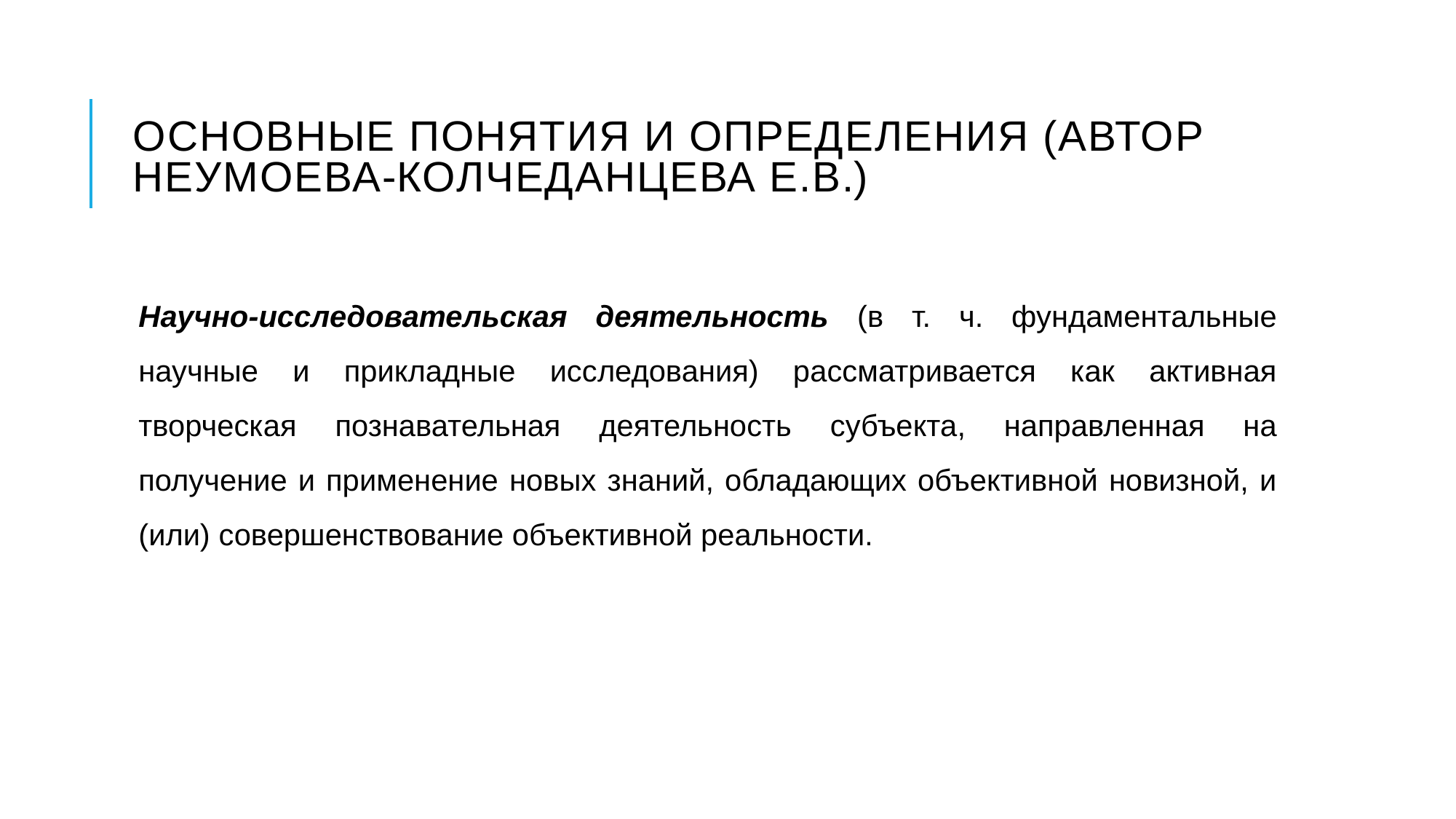

# Основные понятия и определения (автор Неумоева-Колчеданцева Е.В.)
Научно-исследовательская деятельность (в т. ч. фундаментальные научные и прикладные исследования) рассматривается как активная творческая познавательная деятельность субъекта, направленная на получение и применение новых знаний, обладающих объективной новизной, и (или) совершенствование объективной реальности.